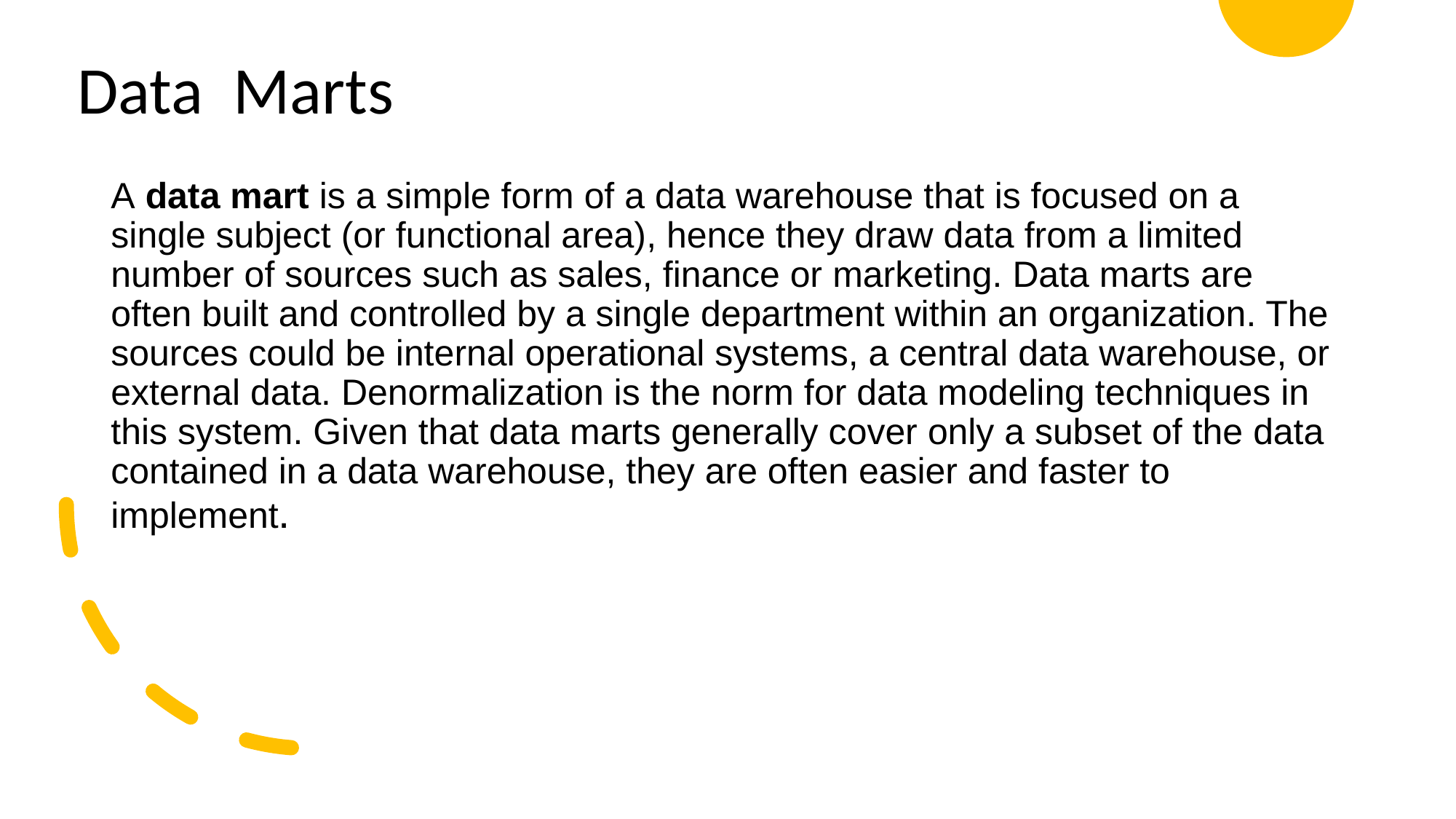

# Data  Marts
A data mart is a simple form of a data warehouse that is focused on a single subject (or functional area), hence they draw data from a limited number of sources such as sales, finance or marketing. Data marts are often built and controlled by a single department within an organization. The sources could be internal operational systems, a central data warehouse, or external data. Denormalization is the norm for data modeling techniques in this system. Given that data marts generally cover only a subset of the data contained in a data warehouse, they are often easier and faster to implement.